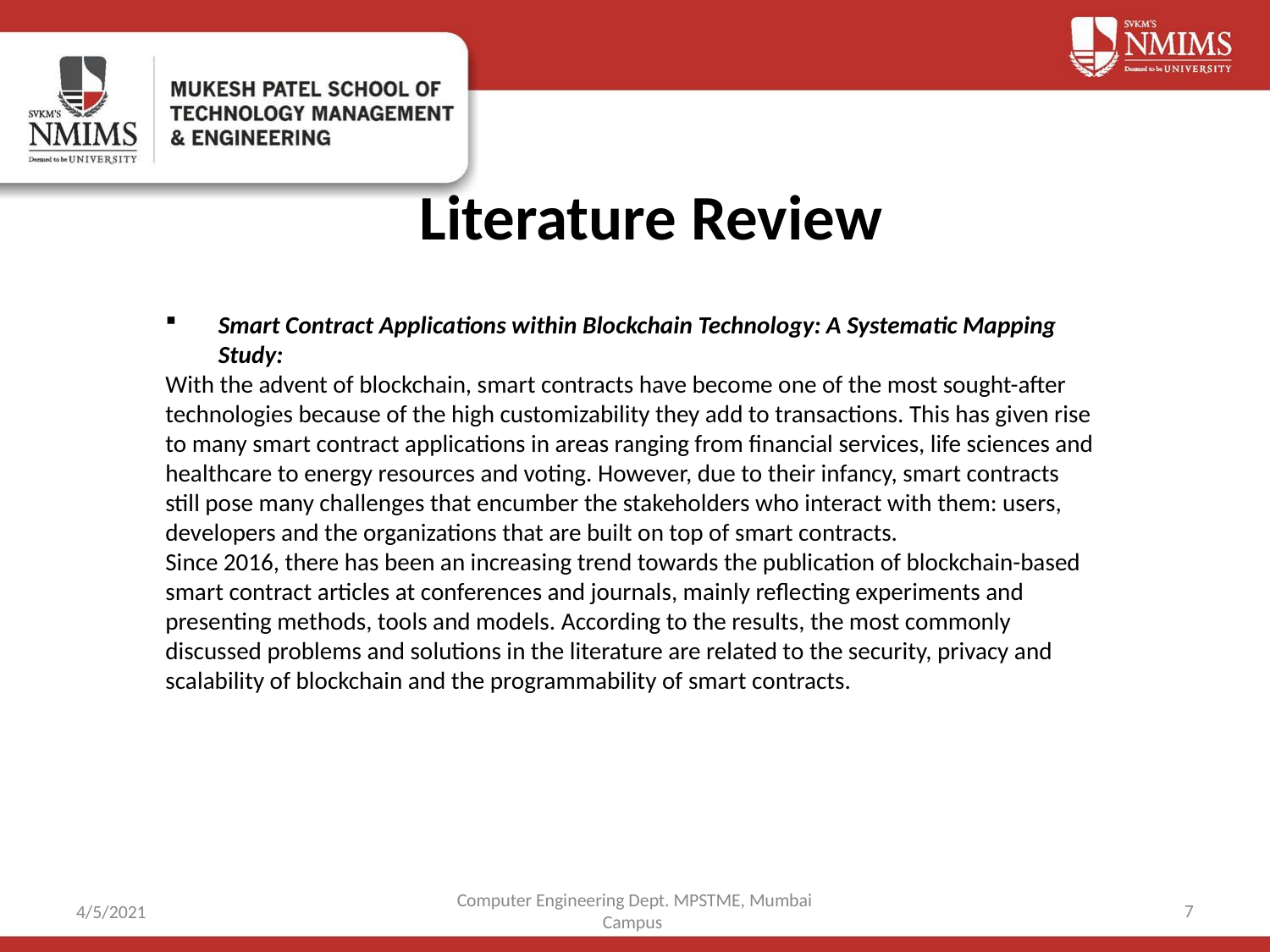

# Literature Review
Smart Contract Applications within Blockchain Technology: A Systematic Mapping Study:
With the advent of blockchain, smart contracts have become one of the most sought-after technologies because of the high customizability they add to transactions. This has given rise to many smart contract applications in areas ranging from financial services, life sciences and healthcare to energy resources and voting. However, due to their infancy, smart contracts still pose many challenges that encumber the stakeholders who interact with them: users, developers and the organizations that are built on top of smart contracts.
Since 2016, there has been an increasing trend towards the publication of blockchain-based smart contract articles at conferences and journals, mainly reflecting experiments and presenting methods, tools and models. According to the results, the most commonly discussed problems and solutions in the literature are related to the security, privacy and scalability of blockchain and the programmability of smart contracts.
Computer Engineering Dept. MPSTME, Mumbai Campus
7
4/5/2021